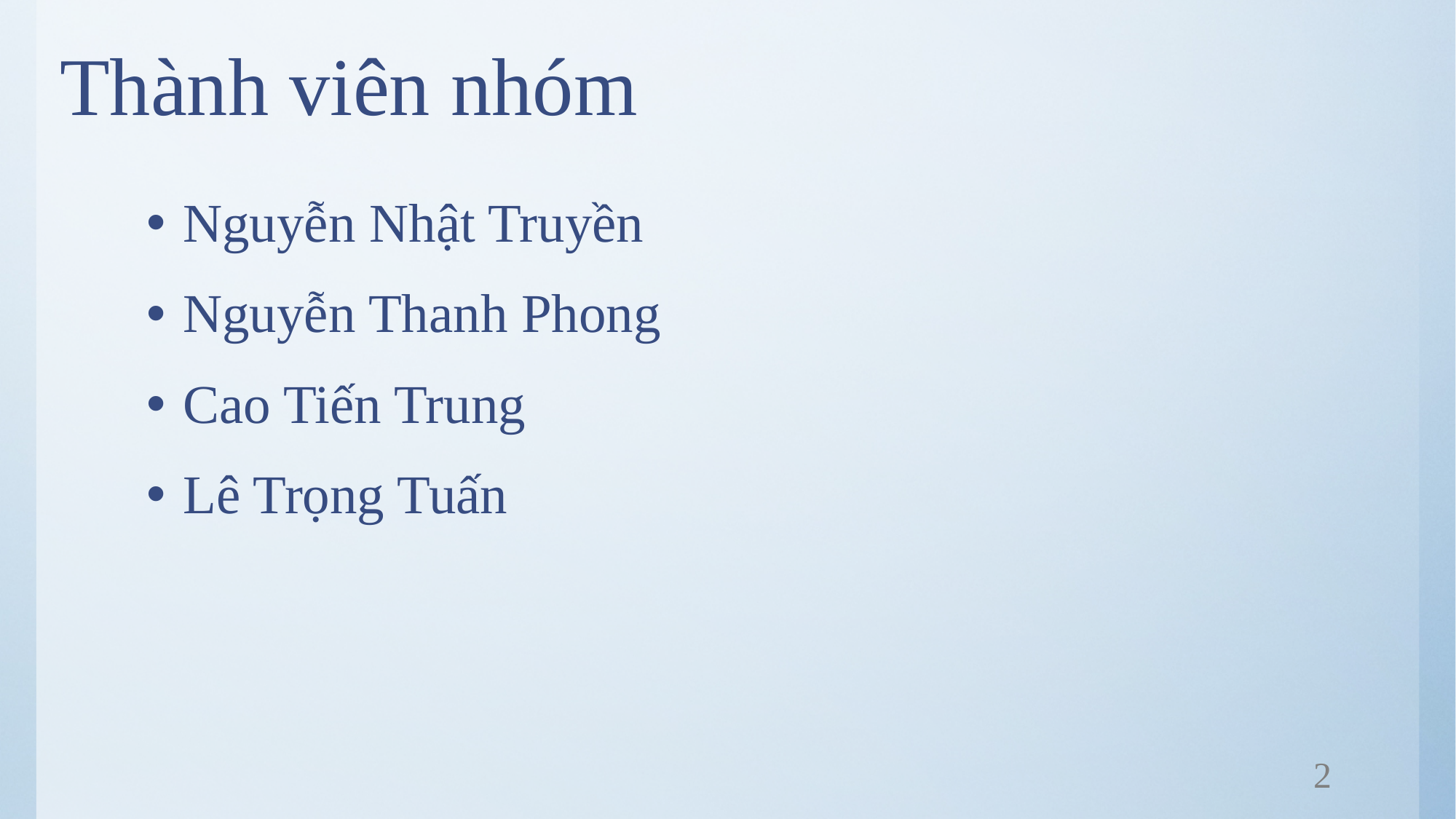

# Thành viên nhóm
Nguyễn Nhật Truyền
Nguyễn Thanh Phong
Cao Tiến Trung
Lê Trọng Tuấn
2